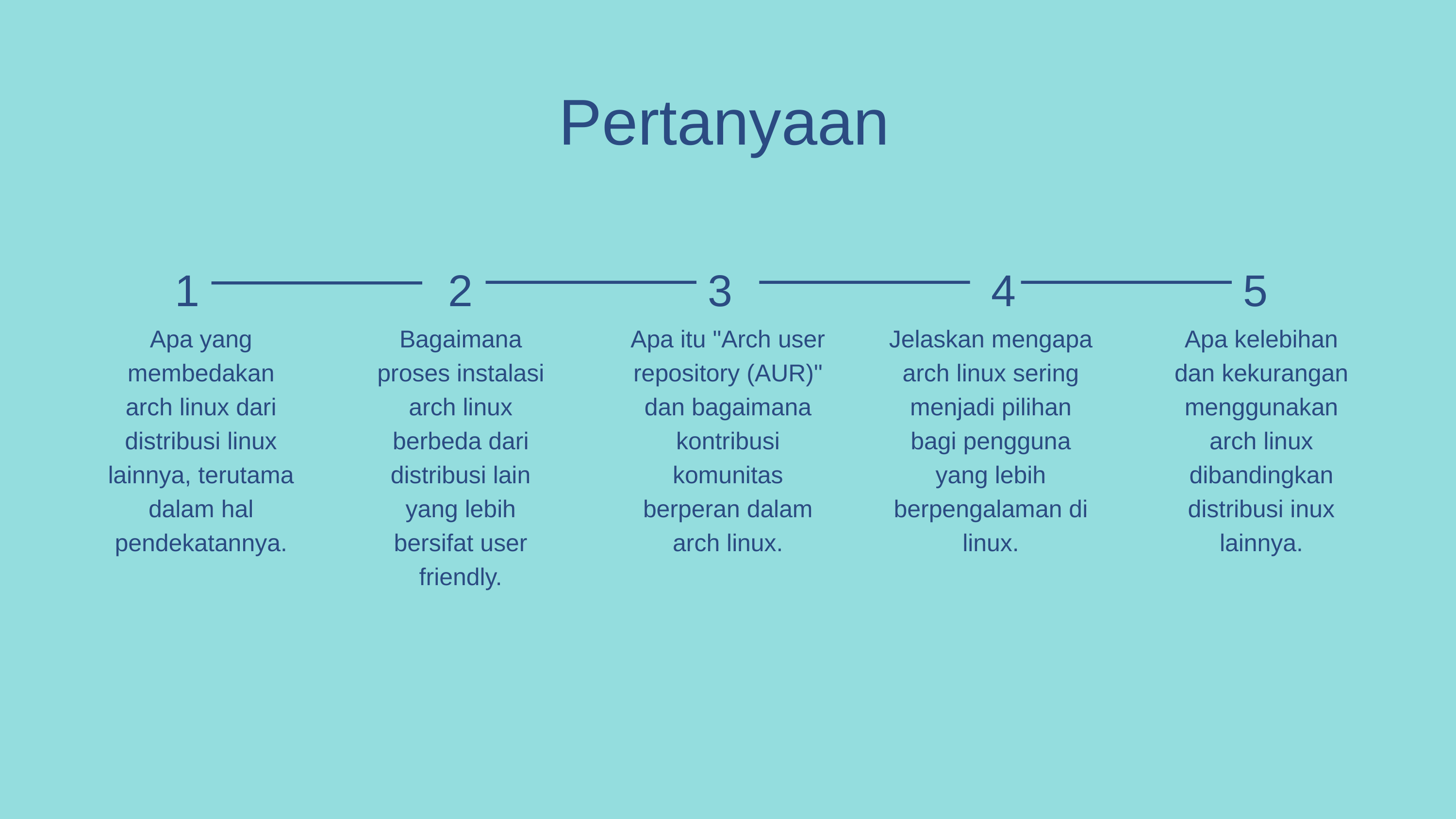

Pertanyaan
1
2
3
4
5

Apa yang membedakan arch linux dari distribusi linux lainnya, terutama dalam hal pendekatannya.

Bagaimana proses instalasi arch linux berbeda dari distribusi lain yang lebih bersifat user friendly.

Apa itu "Arch user repository (AUR)" dan bagaimana kontribusi komunitas berperan dalam arch linux.

Jelaskan mengapa arch linux sering menjadi pilihan bagi pengguna yang lebih berpengalaman di linux.
Apa kelebihan dan kekurangan menggunakan arch linux dibandingkan distribusi inux lainnya.